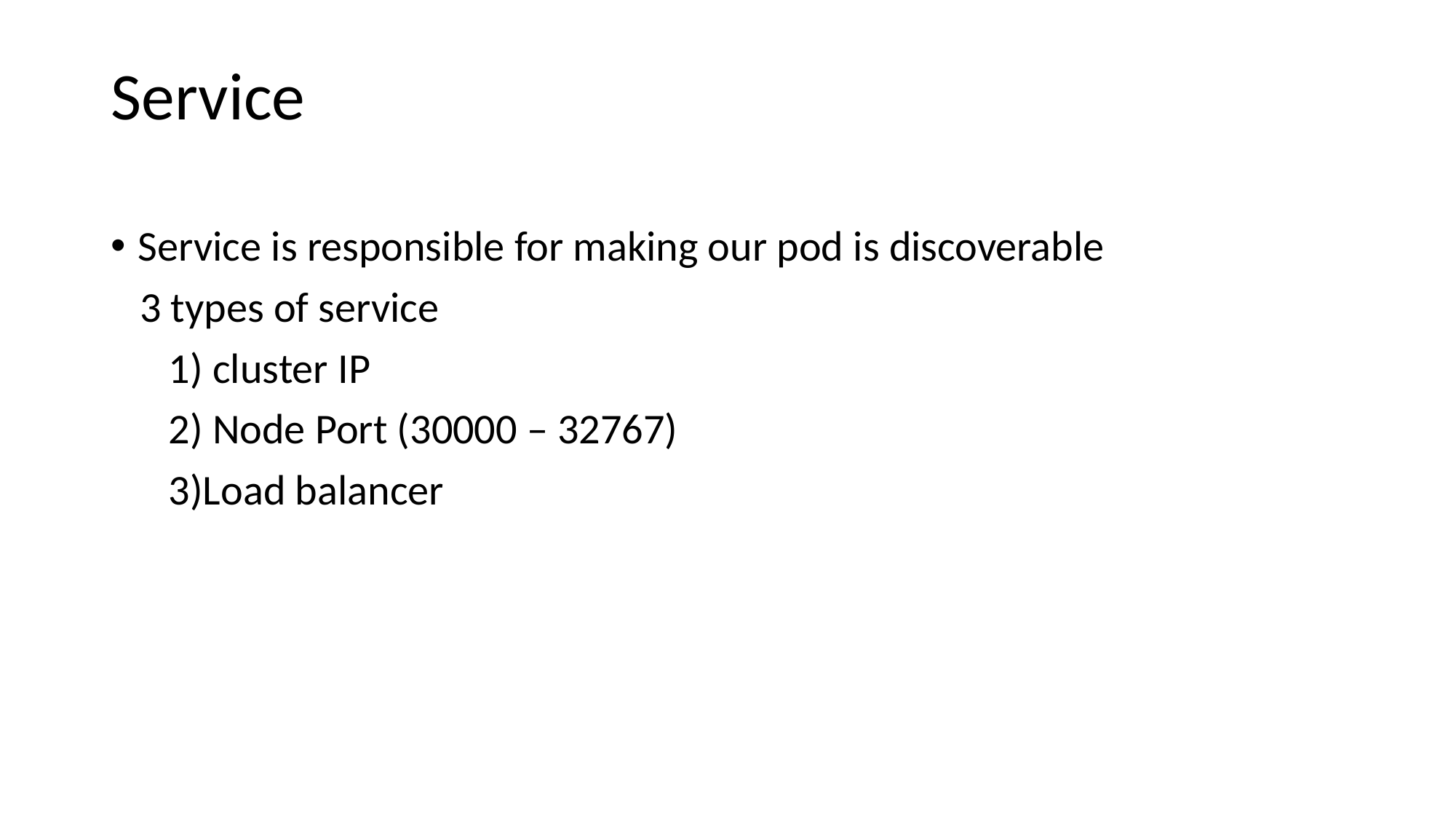

# Service

Service is responsible for making our pod is discoverable
   3 types of service
      1) cluster IP
      2) Node Port (30000 – 32767)
      3)Load balancer